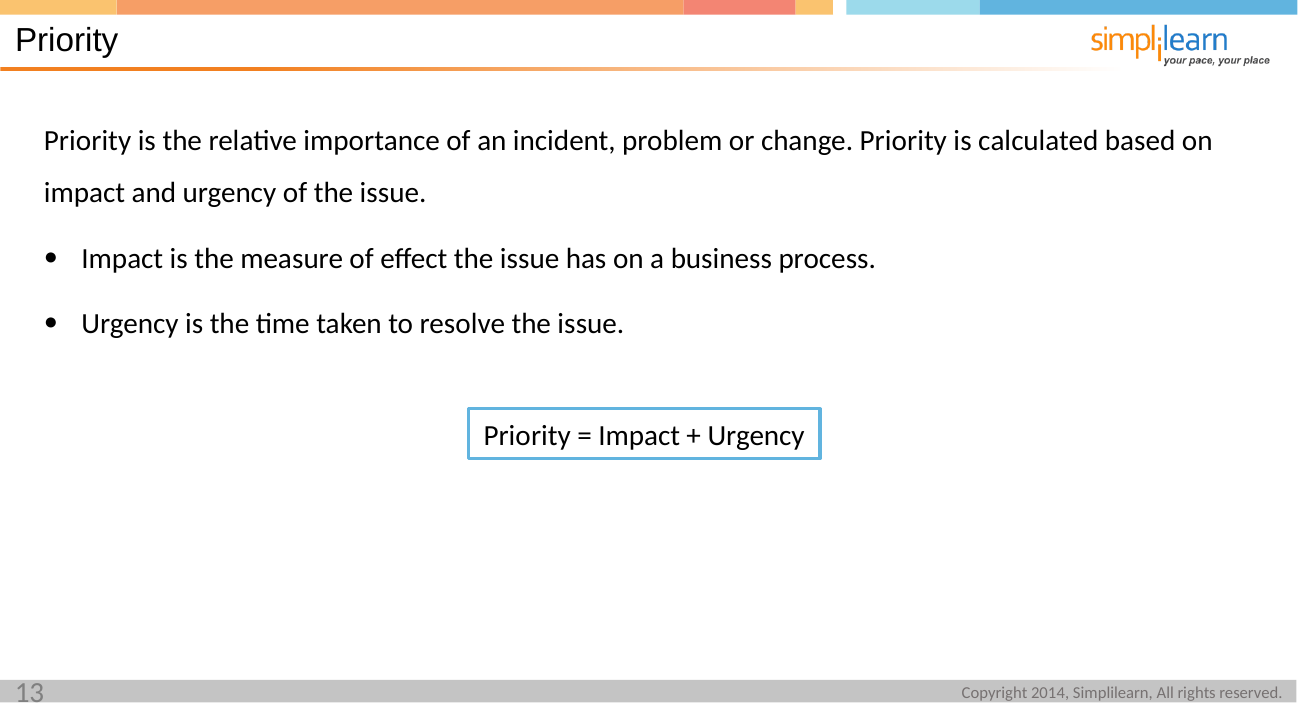

Priority
Priority is the relative importance of an incident, problem or change. Priority is calculated based on impact and urgency of the issue.
Impact is the measure of effect the issue has on a business process.
Urgency is the time taken to resolve the issue.

Priority = Impact + Urgency